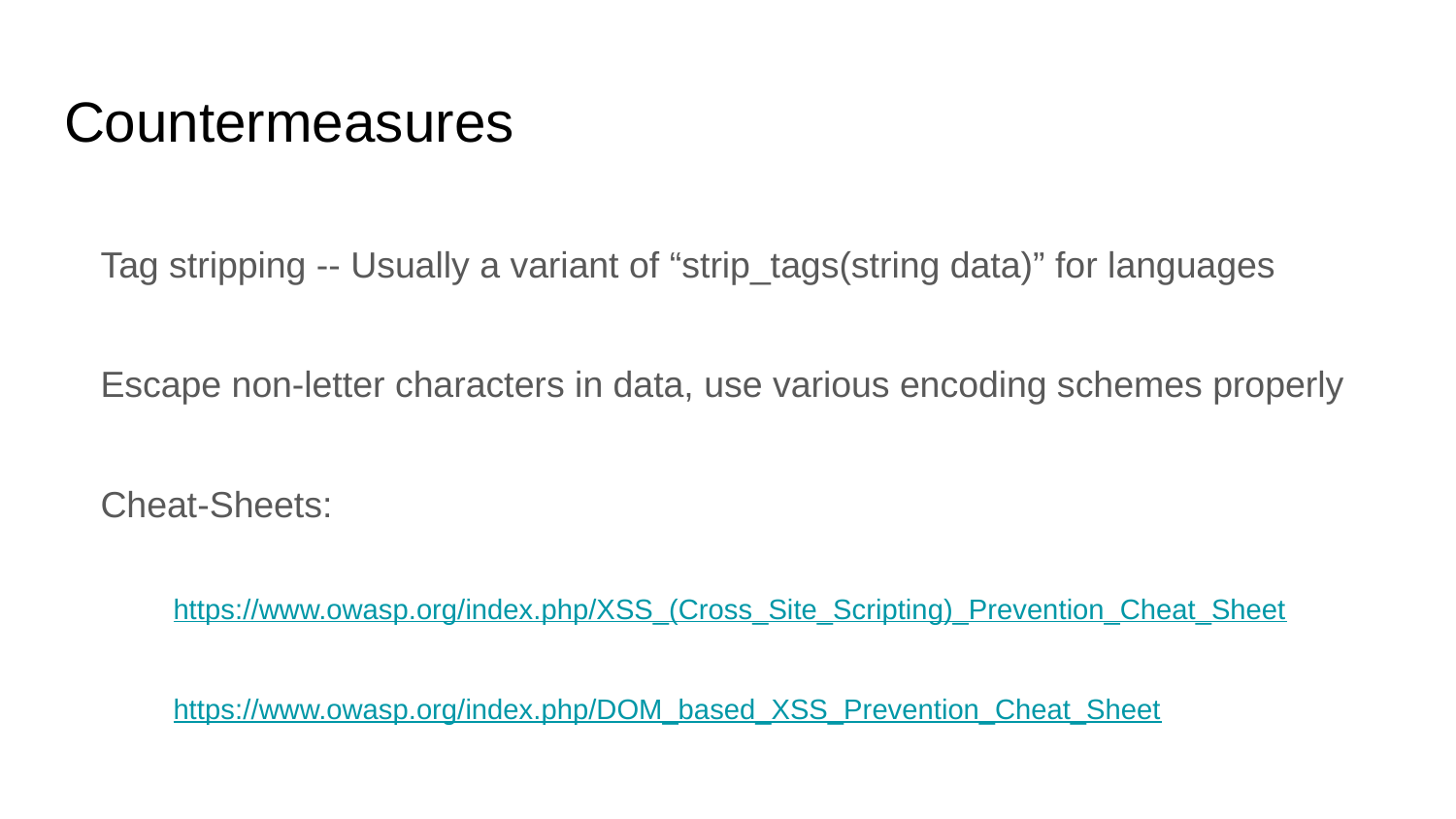

# Countermeasures
Tag stripping -- Usually a variant of “strip_tags(string data)” for languages
Escape non-letter characters in data, use various encoding schemes properly
Cheat-Sheets:
https://www.owasp.org/index.php/XSS_(Cross_Site_Scripting)_Prevention_Cheat_Sheet
https://www.owasp.org/index.php/DOM_based_XSS_Prevention_Cheat_Sheet